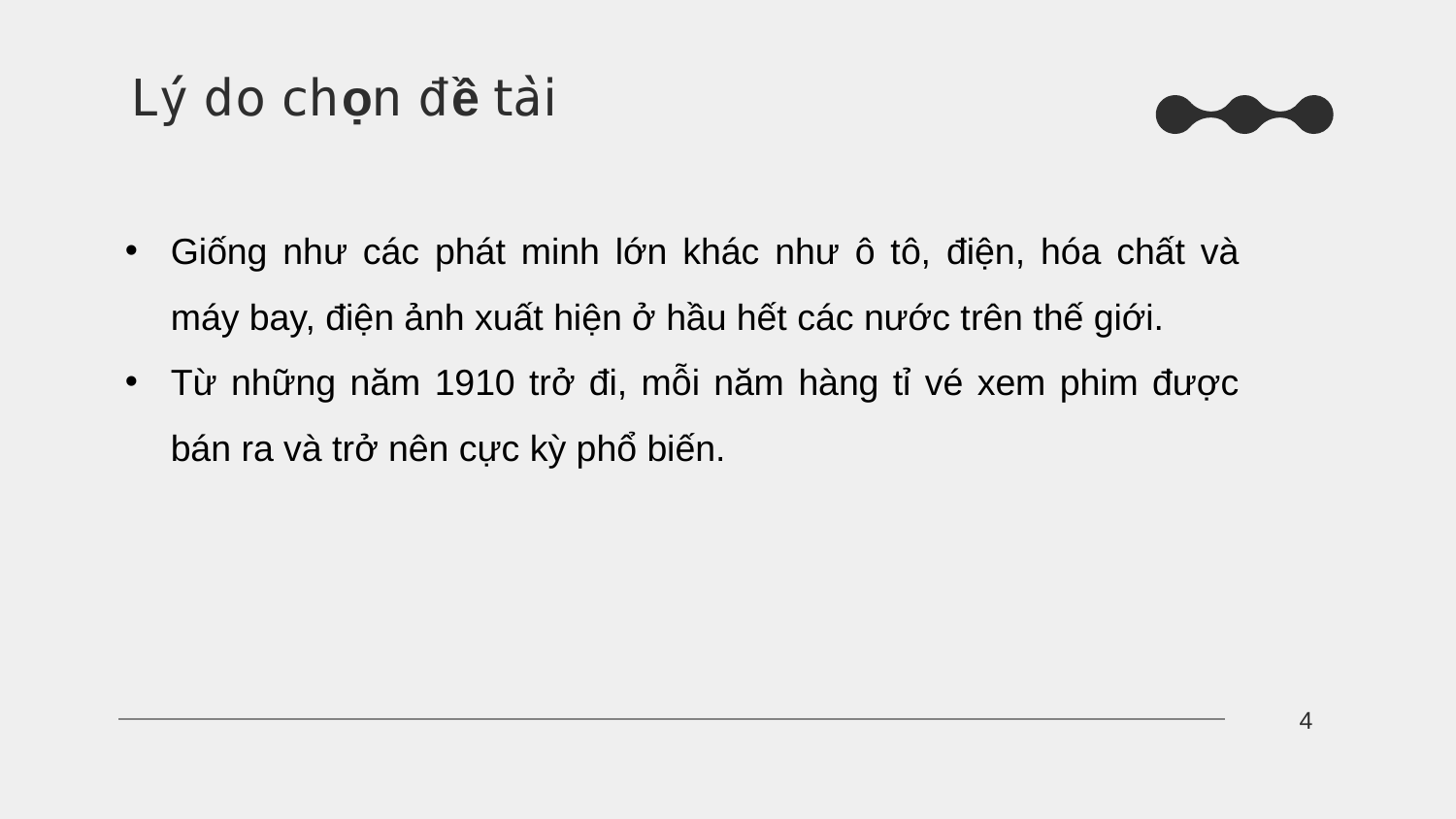

# Lý do chọn đề tài
Giống như các phát minh lớn khác như ô tô, điện, hóa chất và máy bay, điện ảnh xuất hiện ở hầu hết các nước trên thế giới.
Từ những năm 1910 trở đi, mỗi năm hàng tỉ vé xem phim được bán ra và trở nên cực kỳ phổ biến.
4